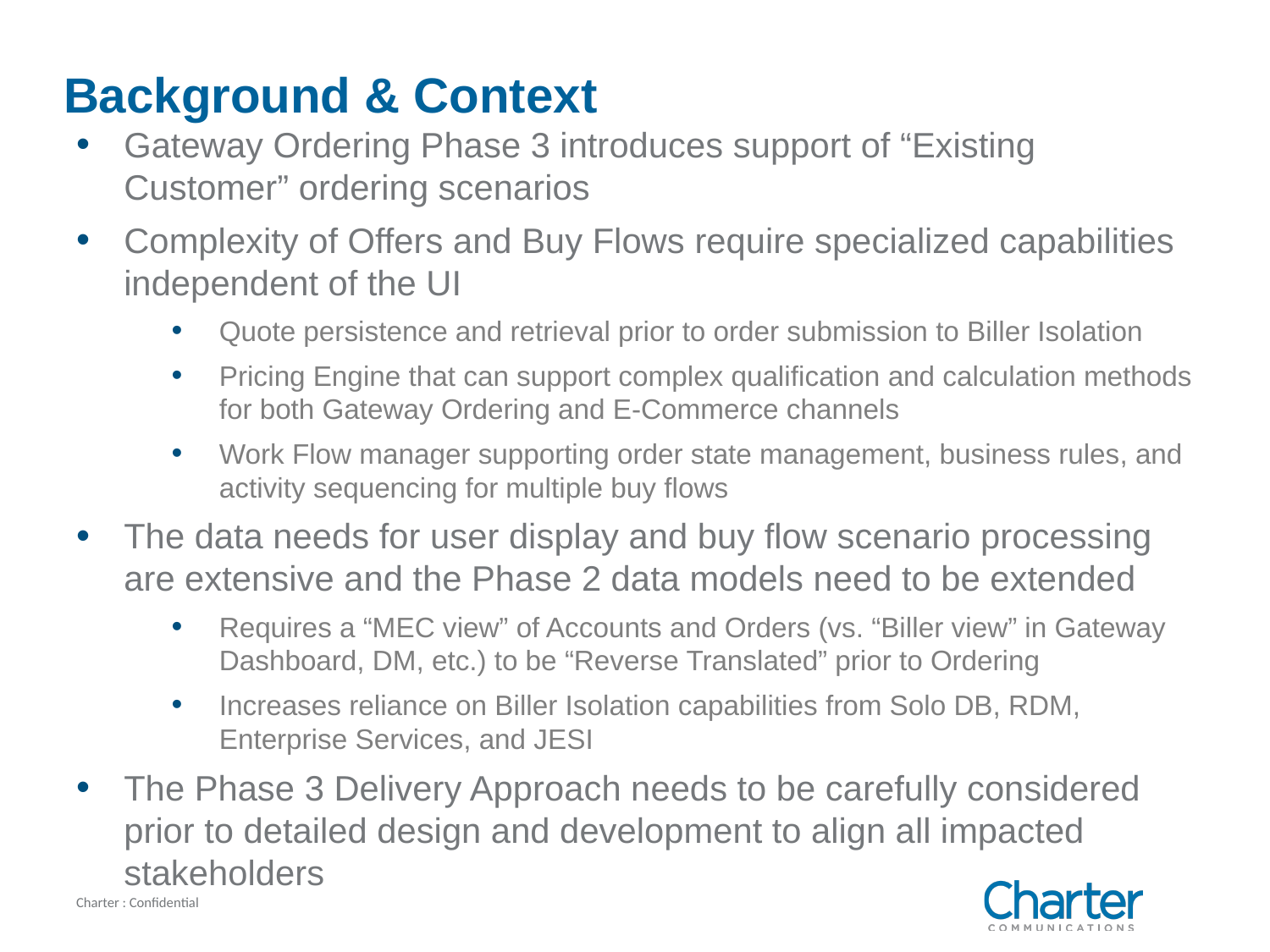

# Background & Context
Gateway Ordering Phase 3 introduces support of “Existing Customer” ordering scenarios
Complexity of Offers and Buy Flows require specialized capabilities independent of the UI
Quote persistence and retrieval prior to order submission to Biller Isolation
Pricing Engine that can support complex qualification and calculation methods for both Gateway Ordering and E-Commerce channels
Work Flow manager supporting order state management, business rules, and activity sequencing for multiple buy flows
The data needs for user display and buy flow scenario processing are extensive and the Phase 2 data models need to be extended
Requires a “MEC view” of Accounts and Orders (vs. “Biller view” in Gateway Dashboard, DM, etc.) to be “Reverse Translated” prior to Ordering
Increases reliance on Biller Isolation capabilities from Solo DB, RDM, Enterprise Services, and JESI
The Phase 3 Delivery Approach needs to be carefully considered prior to detailed design and development to align all impacted stakeholders
Charter : Confidential